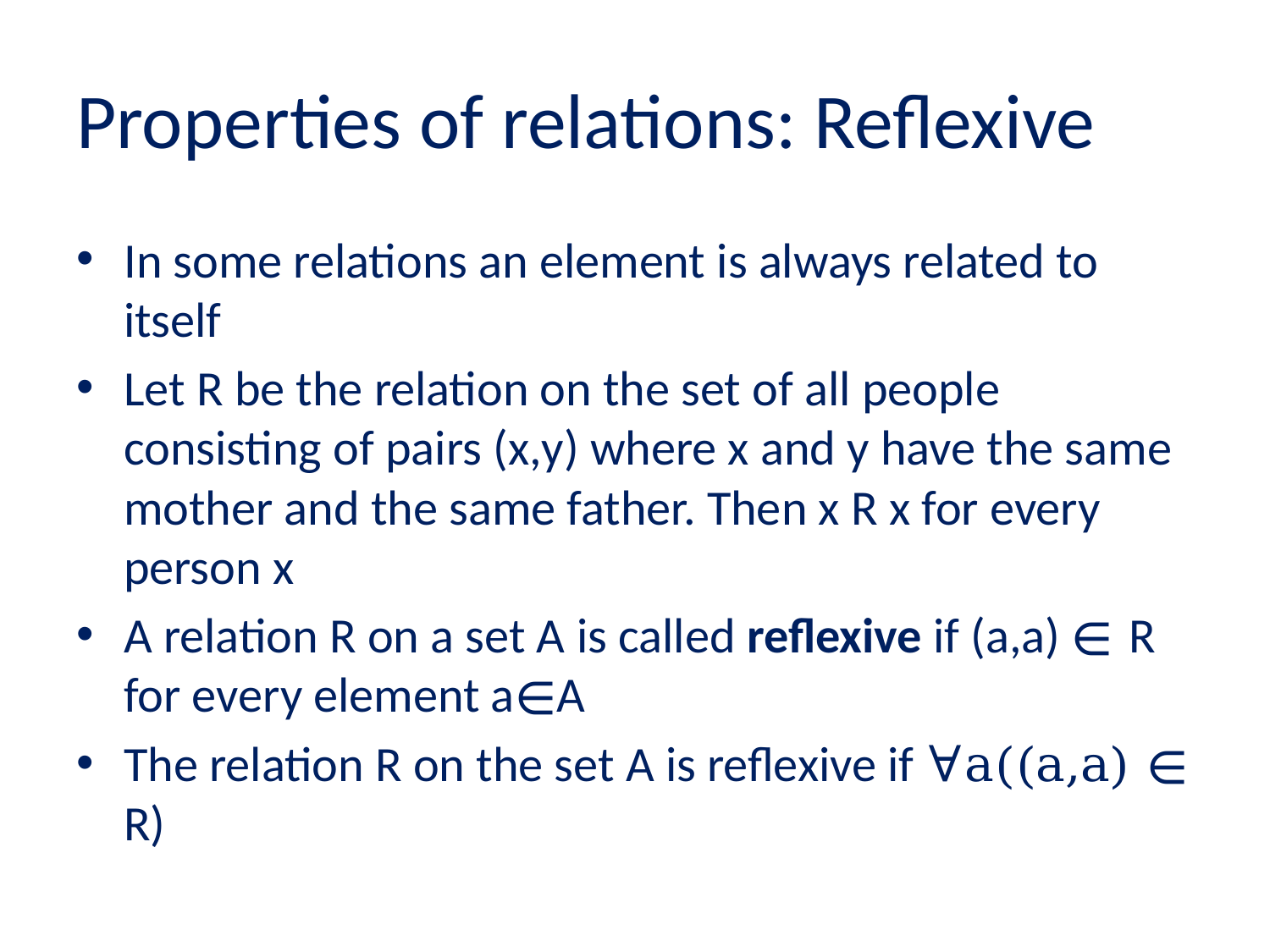

# Properties of relations: Reflexive
In some relations an element is always related to itself
Let R be the relation on the set of all people consisting of pairs (x,y) where x and y have the same mother and the same father. Then x R x for every person x
A relation R on a set A is called reflexive if (a,a) ∊ R for every element a∊A
The relation R on the set A is reflexive if ∀a((a,a) ∊ R)
13